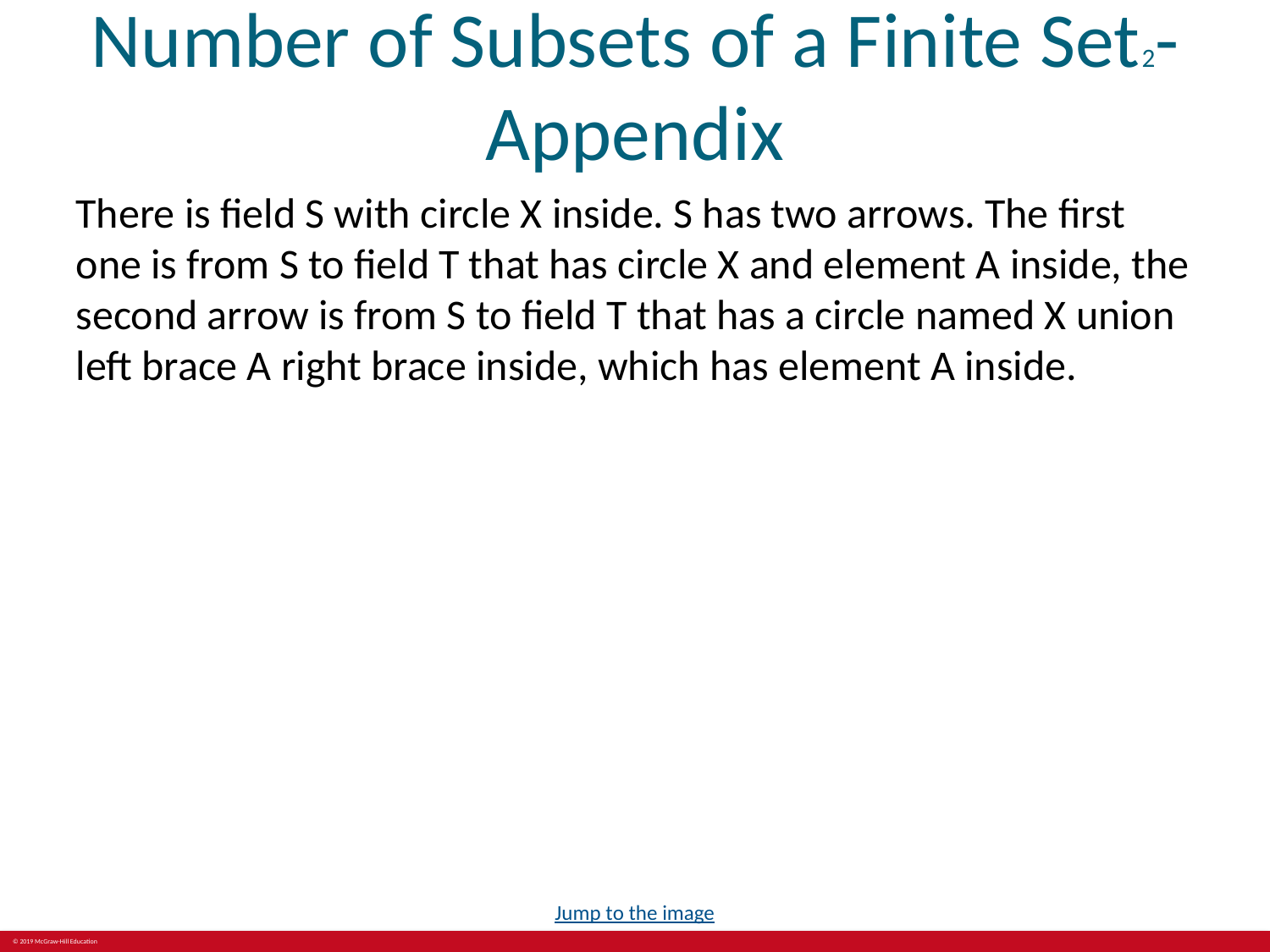

# Number of Subsets of a Finite Set2- Appendix
There is field S with circle X inside. S has two arrows. The first one is from S to field T that has circle X and element A inside, the second arrow is from S to field T that has a circle named X union left brace A right brace inside, which has element A inside.
Jump to the image